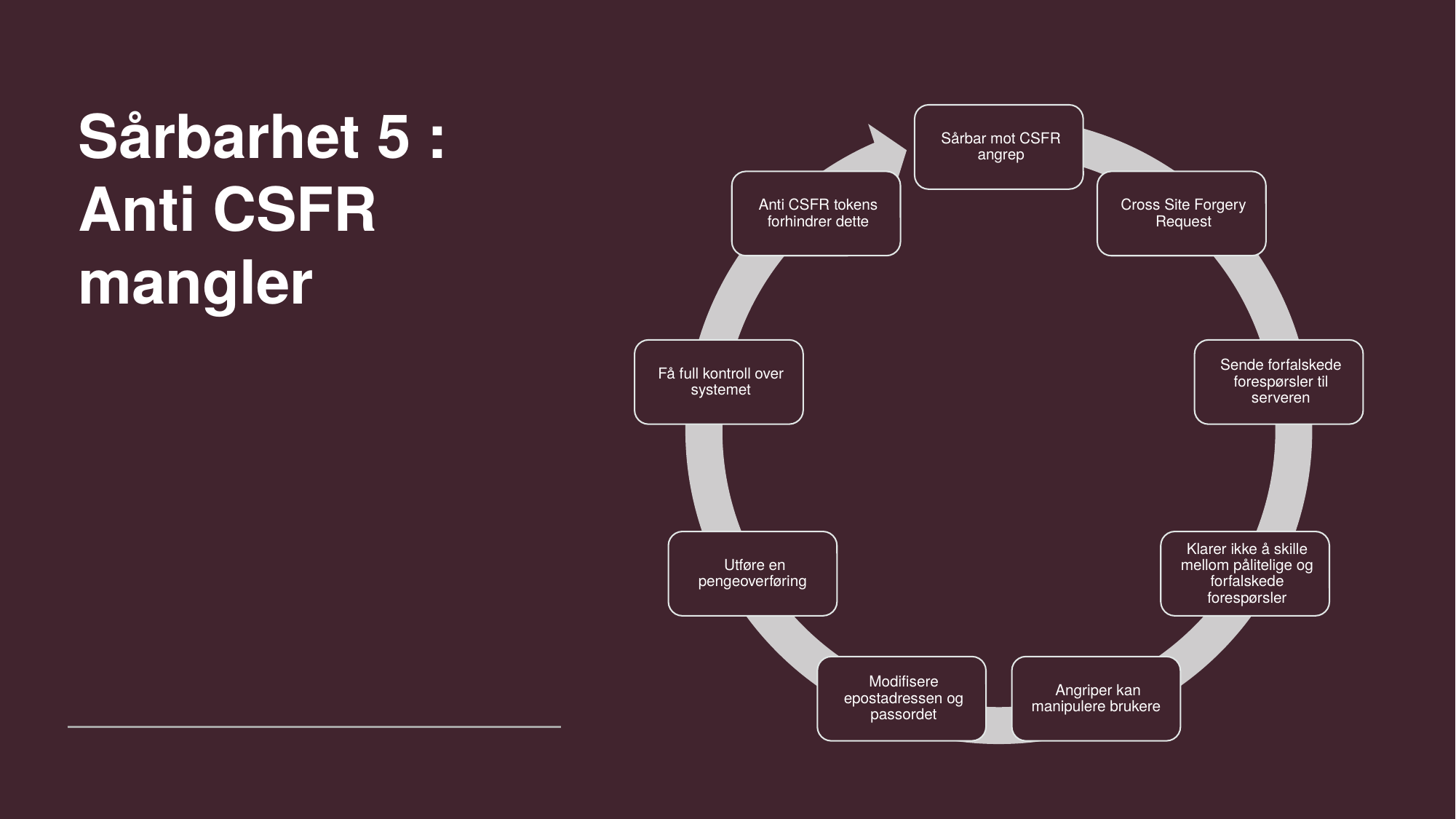

# Sårbarhet 5 : Anti CSFR mangler
Sårbar mot CSFR angrep
Cross Site Forgery Request
Sende forfalskede forespørsler til serveren
Klarer ikke å skille mellom pålitelige og forfalskede forespørsler
Angriper kan manipulere brukere
Modifisere epostadressen og passordet
Utføre en pengeoverføring
Få full kontroll over systemet
Anti CSFR tokens forhindrer dette